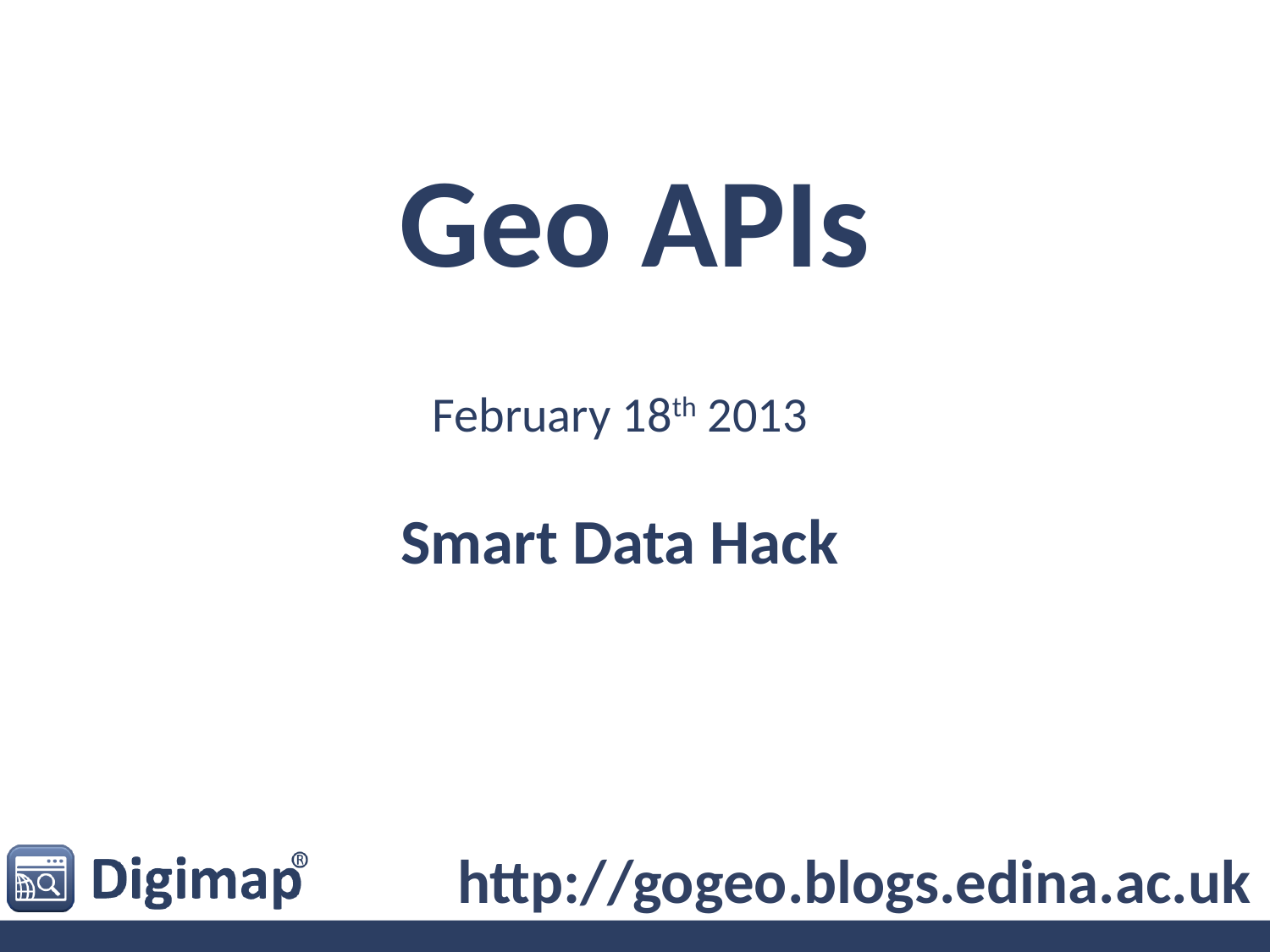

#
Geo APIs
February 18th 2013

Smart Data Hack

http://gogeo.blogs.edina.ac.uk